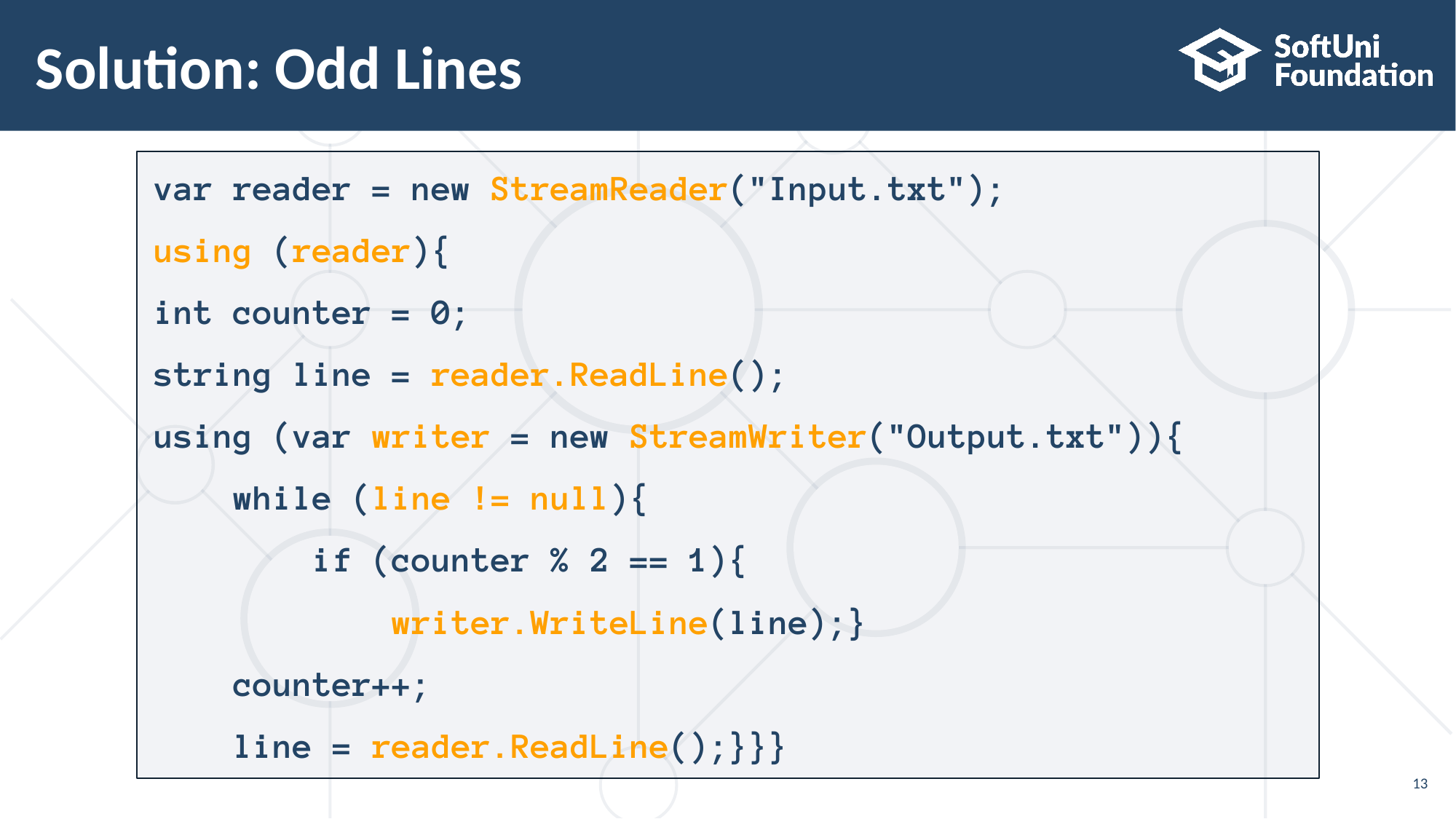

# Solution: Odd Lines
var reader = new StreamReader("Input.txt");
using (reader){
int counter = 0;
string line = reader.ReadLine();
using (var writer = new StreamWriter("Output.txt")){
    while (line != null){
        if (counter % 2 == 1){
            writer.WriteLine(line);}
    counter++;
    line = reader.ReadLine();}}}
13